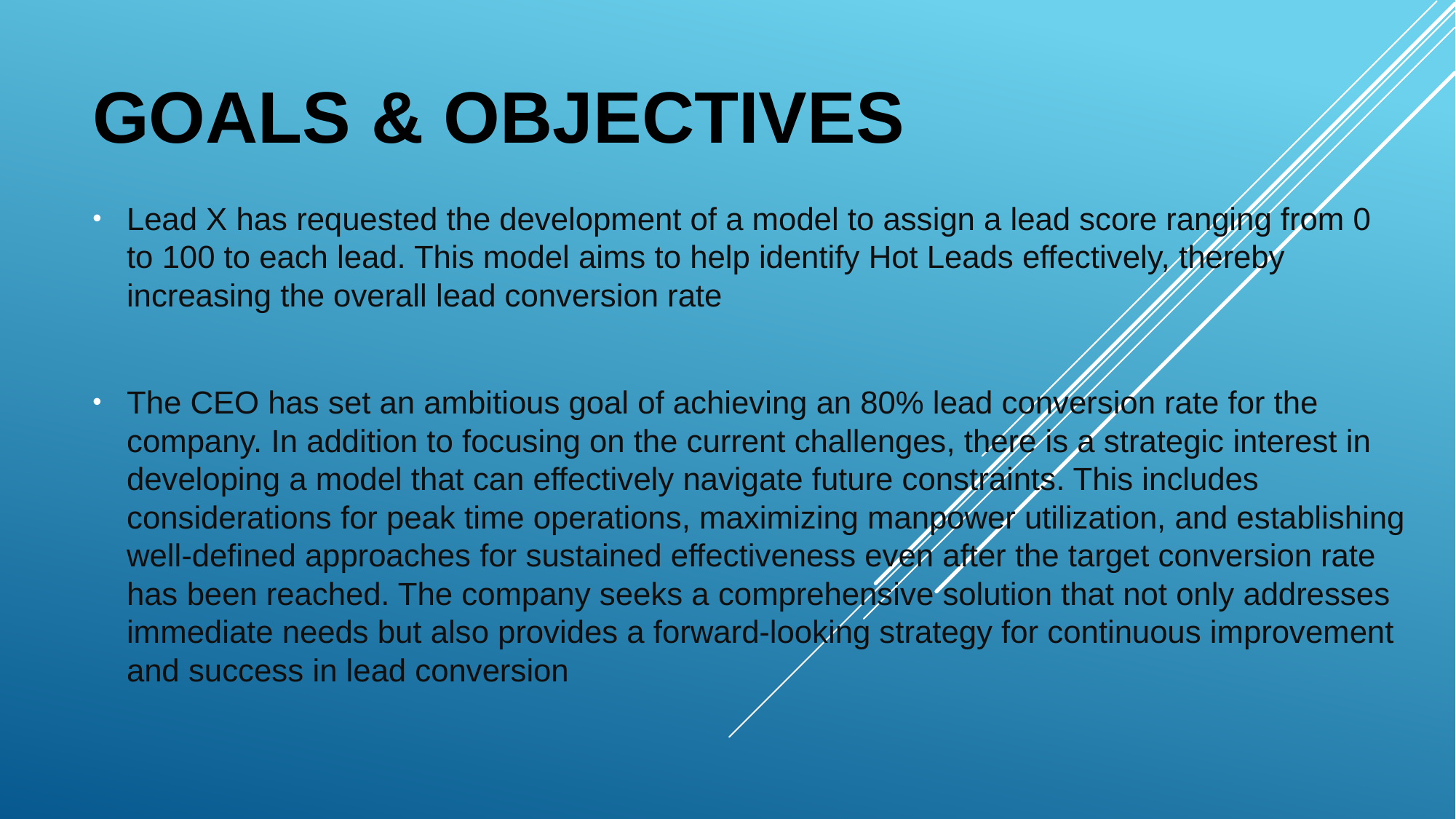

# Goals & Objectives
Lead X has requested the development of a model to assign a lead score ranging from 0 to 100 to each lead. This model aims to help identify Hot Leads effectively, thereby increasing the overall lead conversion rate

The CEO has set an ambitious goal of achieving an 80% lead conversion rate for the company. In addition to focusing on the current challenges, there is a strategic interest in developing a model that can effectively navigate future constraints. This includes considerations for peak time operations, maximizing manpower utilization, and establishing well-defined approaches for sustained effectiveness even after the target conversion rate has been reached. The company seeks a comprehensive solution that not only addresses immediate needs but also provides a forward-looking strategy for continuous improvement and success in lead conversion